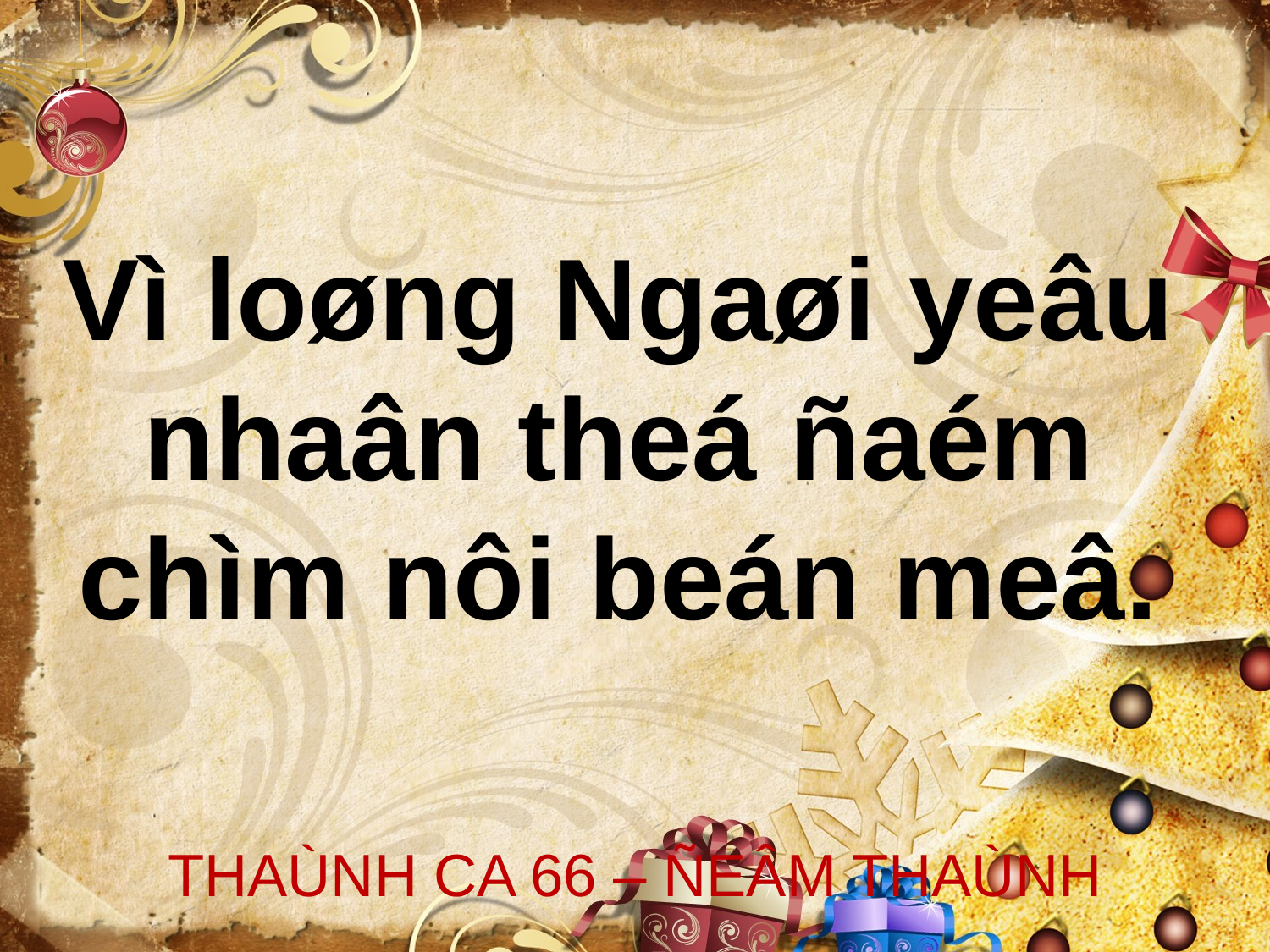

Vì loøng Ngaøi yeâu
nhaân theá ñaém
chìm nôi beán meâ.
THAÙNH CA 66 – ÑEÂM THAÙNH